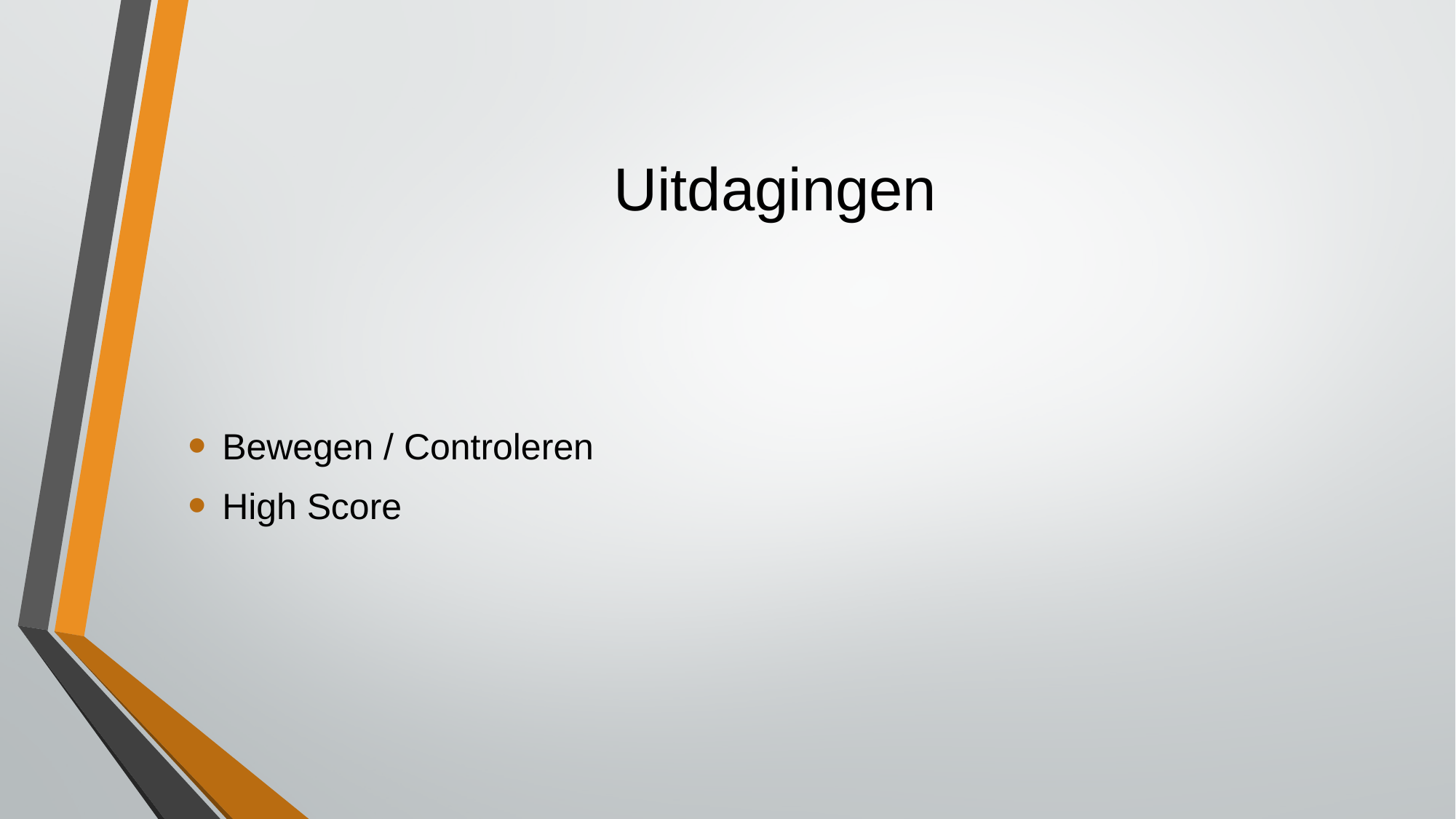

# Uitdagingen
Bewegen / Controleren
High Score